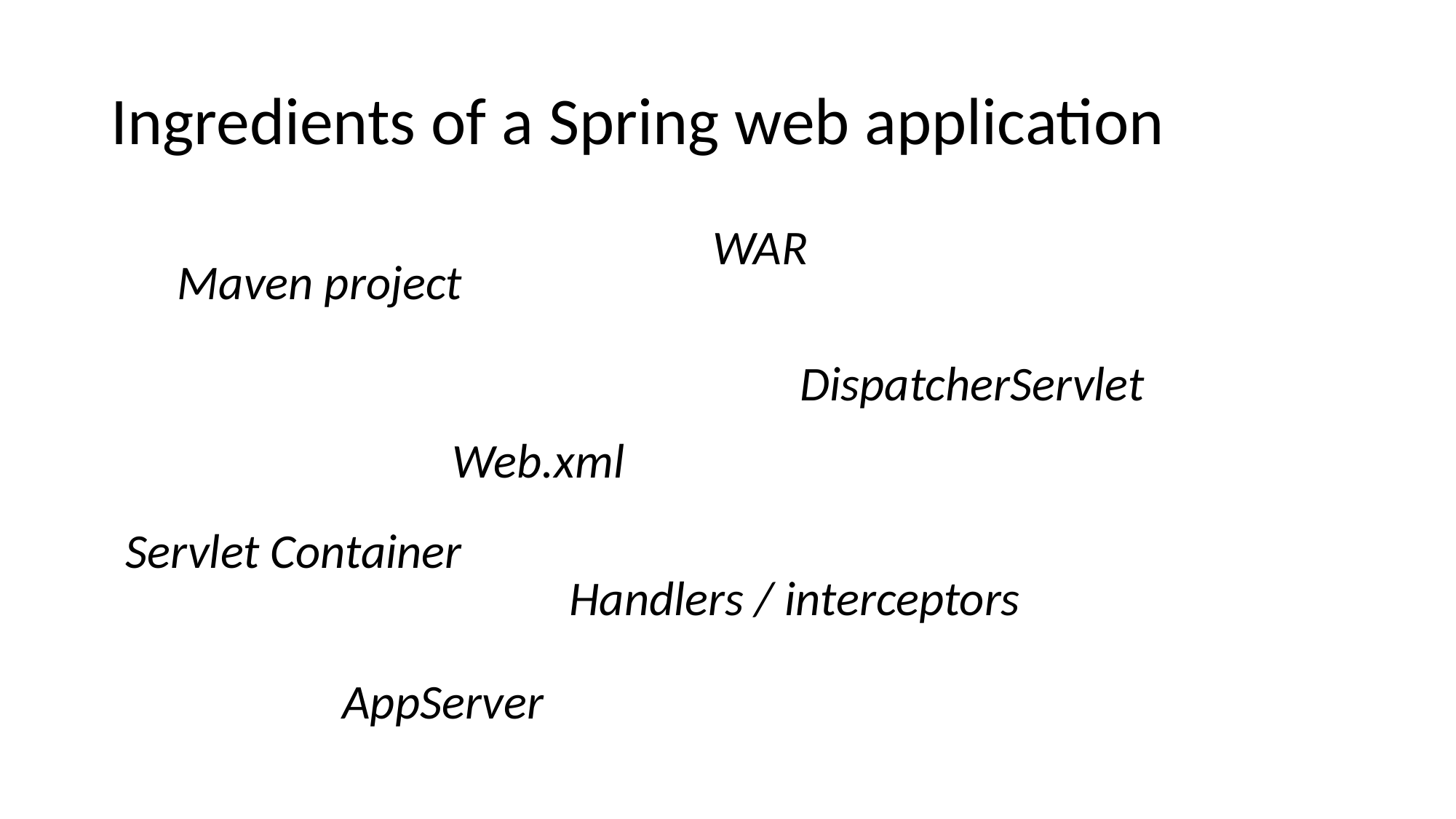

# Ingredients of a Spring web application
WAR
Maven project
DispatcherServlet
Web.xml
Servlet Container
Handlers / interceptors
AppServer